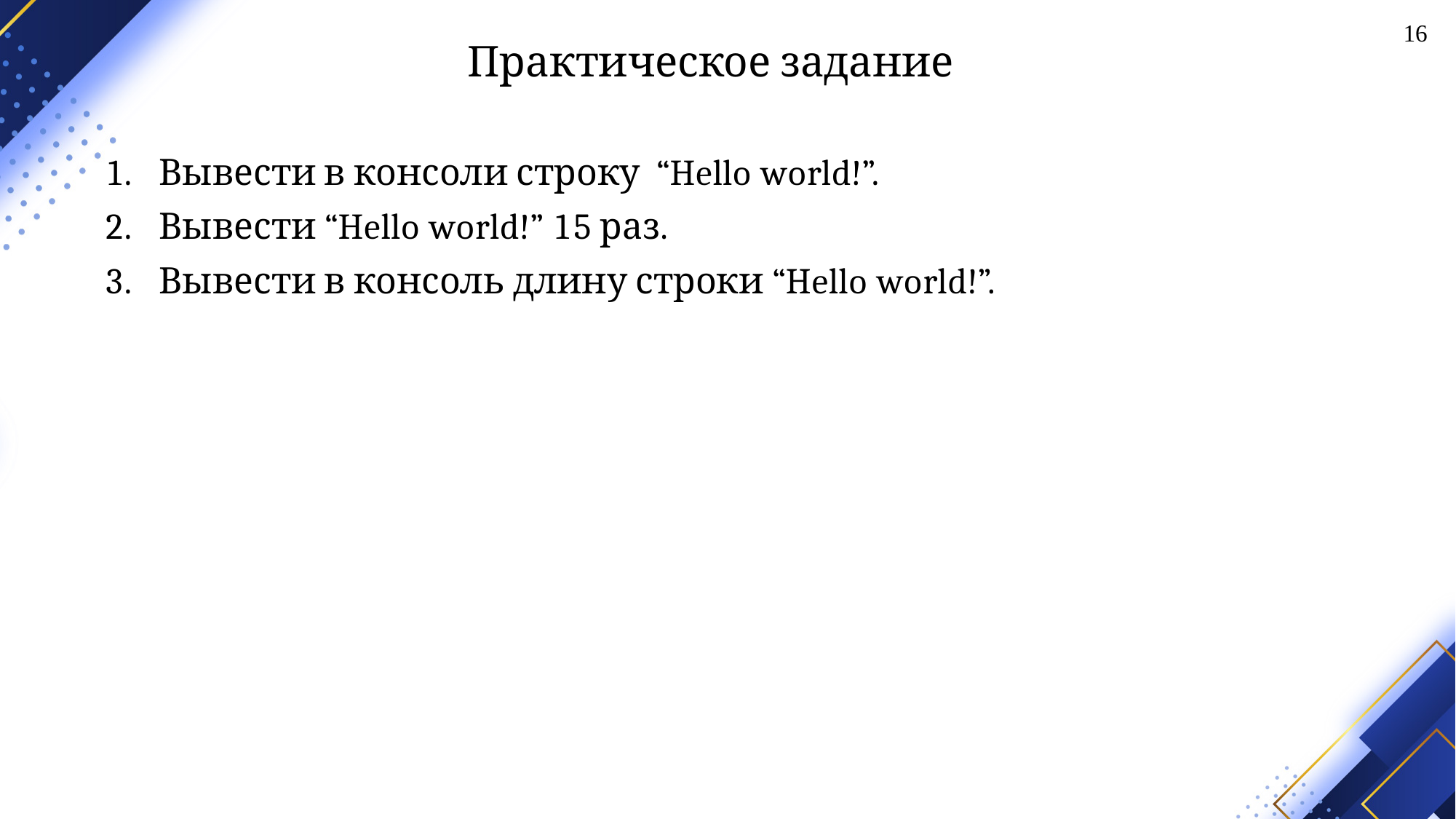

16
# Практическое задание
Вывести в консоли строку  “Hello world!”.
Вывести “Hello world!” 15 раз.
Вывести в консоль длину строки “Hello world!”.